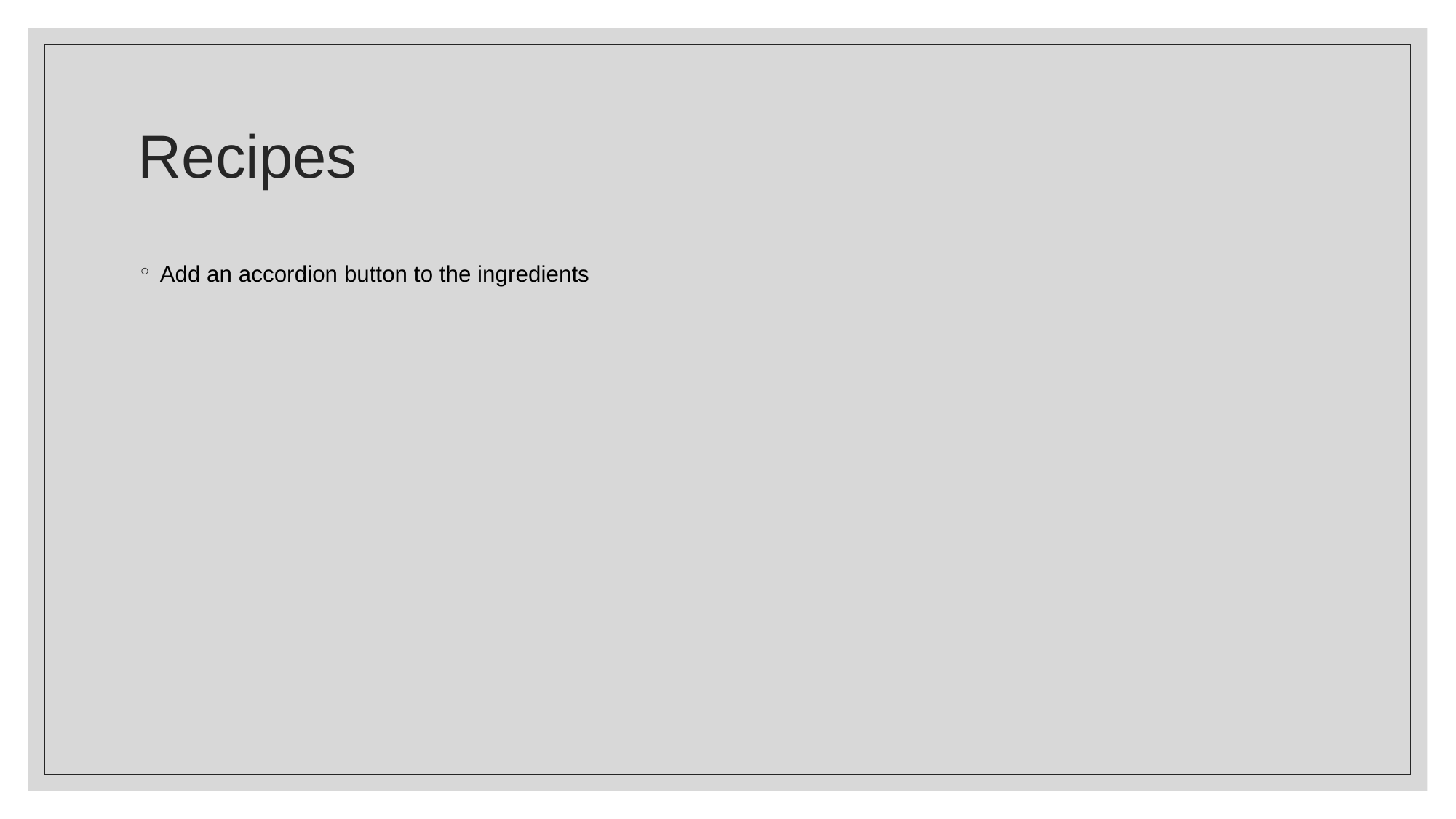

# Recipes
Add an accordion button to the ingredients